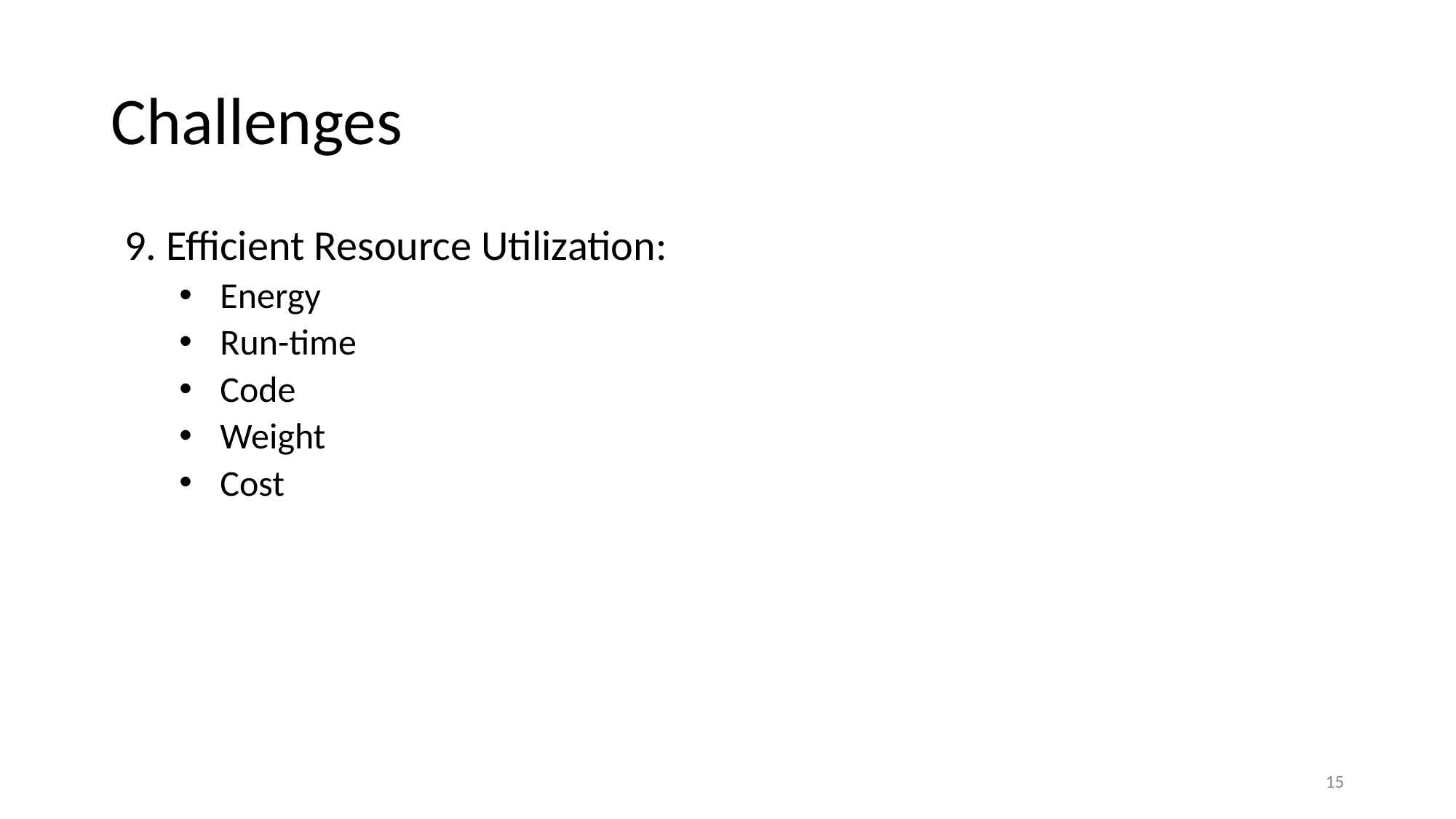

# Challenges
9. Efficient Resource Utilization:
Energy
Run-time
Code
Weight
Cost
15